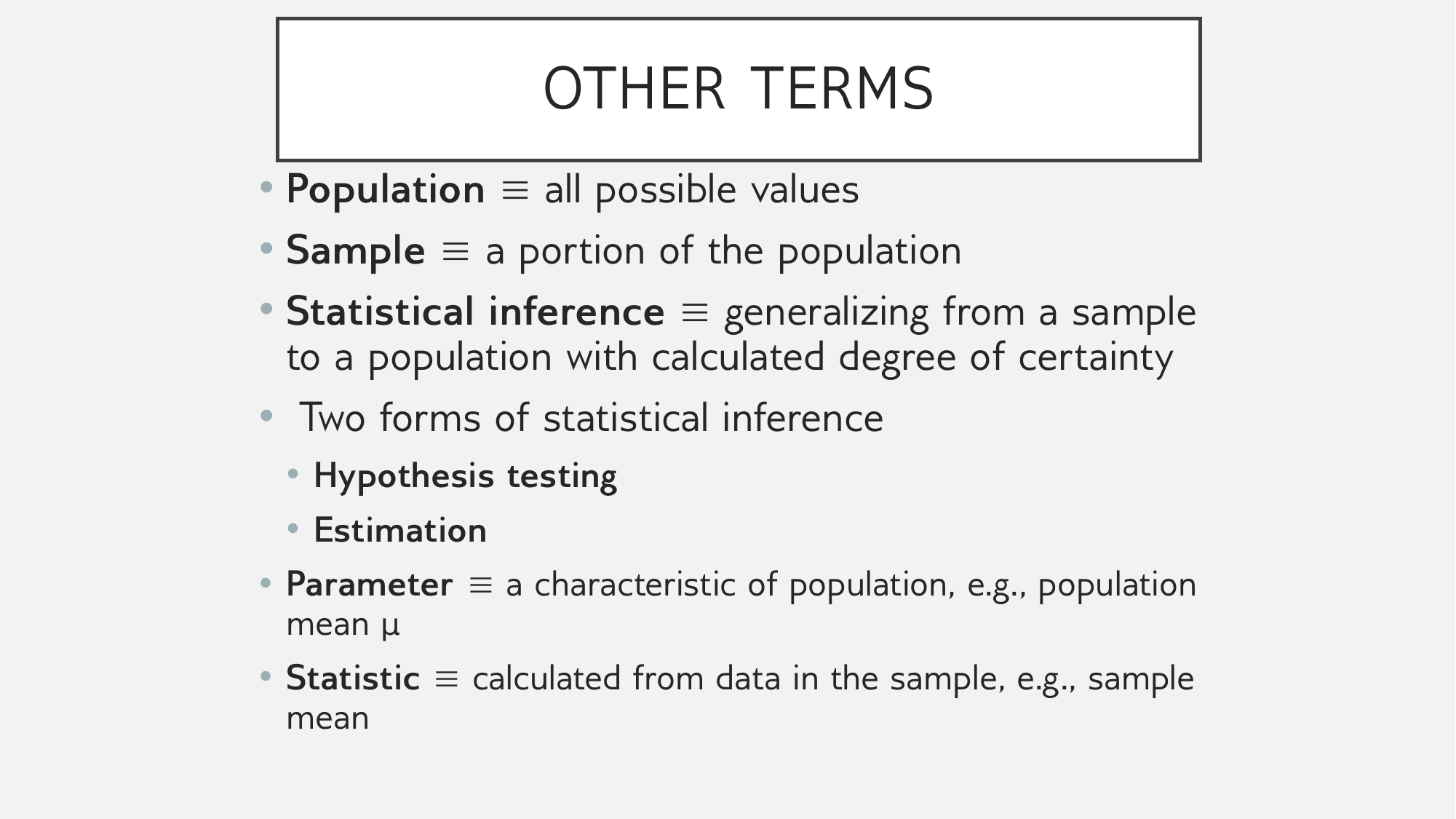

# Other terms
Population ≡ all possible values
Sample ≡ a portion of the population
Statistical inference ≡ generalizing from a sample to a population with calculated degree of certainty
 Two forms of statistical inference
Hypothesis testing
Estimation
Parameter ≡ a characteristic of population, e.g., population mean µ
Statistic ≡ calculated from data in the sample, e.g., sample mean